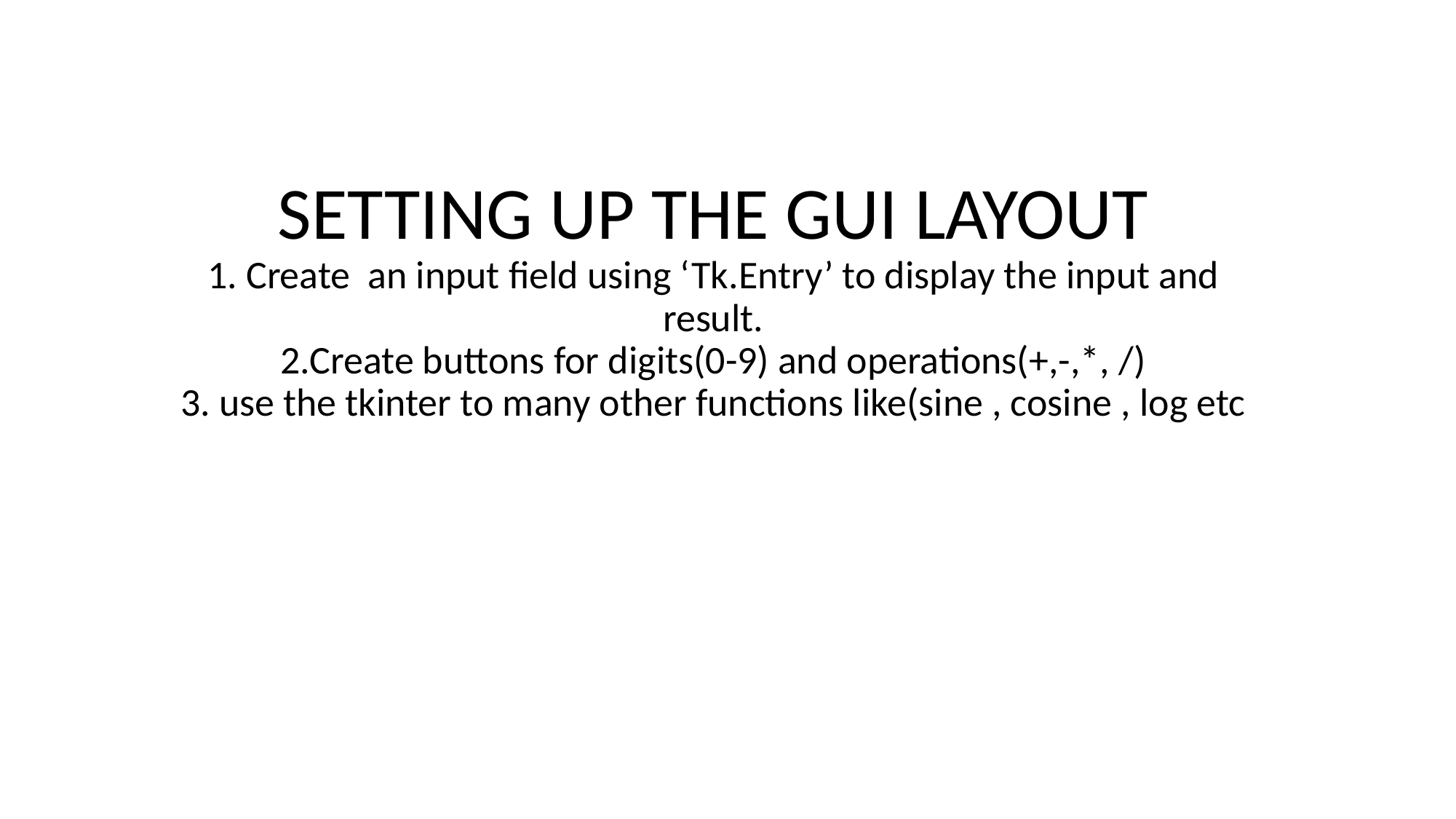

# SETTING UP THE GUI LAYOUT 1. Create  an input field using ‘Tk.Entry’ to display the input and result. 2.Create buttons for digits(0-9) and operations(+,-,*, /) 3. use the tkinter to many other functions like(sine , cosine , log etc